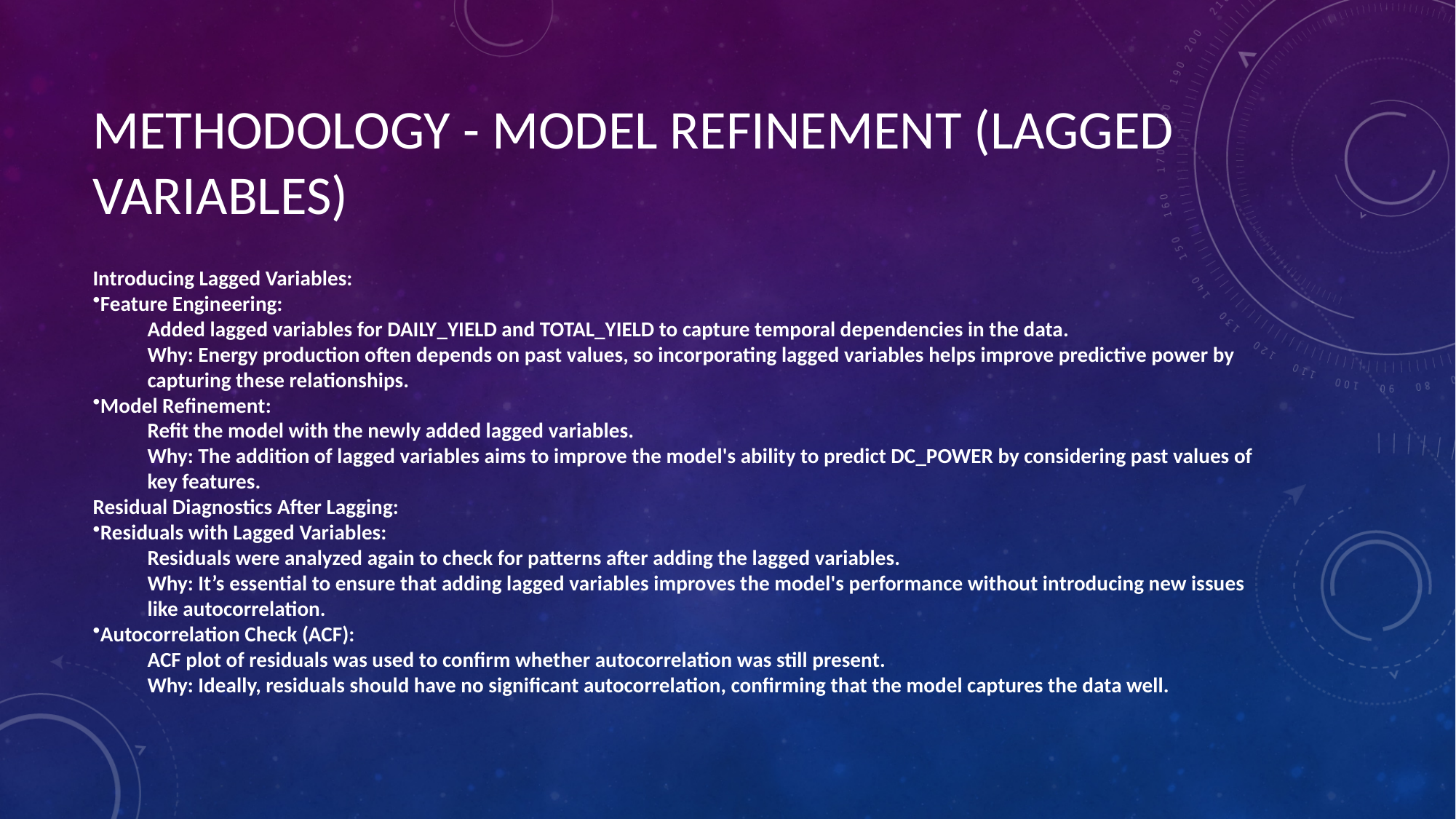

# Methodology - Model Refinement (Lagged Variables)
Introducing Lagged Variables:
Feature Engineering:
Added lagged variables for DAILY_YIELD and TOTAL_YIELD to capture temporal dependencies in the data.
Why: Energy production often depends on past values, so incorporating lagged variables helps improve predictive power by capturing these relationships.
Model Refinement:
Refit the model with the newly added lagged variables.
Why: The addition of lagged variables aims to improve the model's ability to predict DC_POWER by considering past values of key features.
Residual Diagnostics After Lagging:
Residuals with Lagged Variables:
Residuals were analyzed again to check for patterns after adding the lagged variables.
Why: It’s essential to ensure that adding lagged variables improves the model's performance without introducing new issues like autocorrelation.
Autocorrelation Check (ACF):
ACF plot of residuals was used to confirm whether autocorrelation was still present.
Why: Ideally, residuals should have no significant autocorrelation, confirming that the model captures the data well.